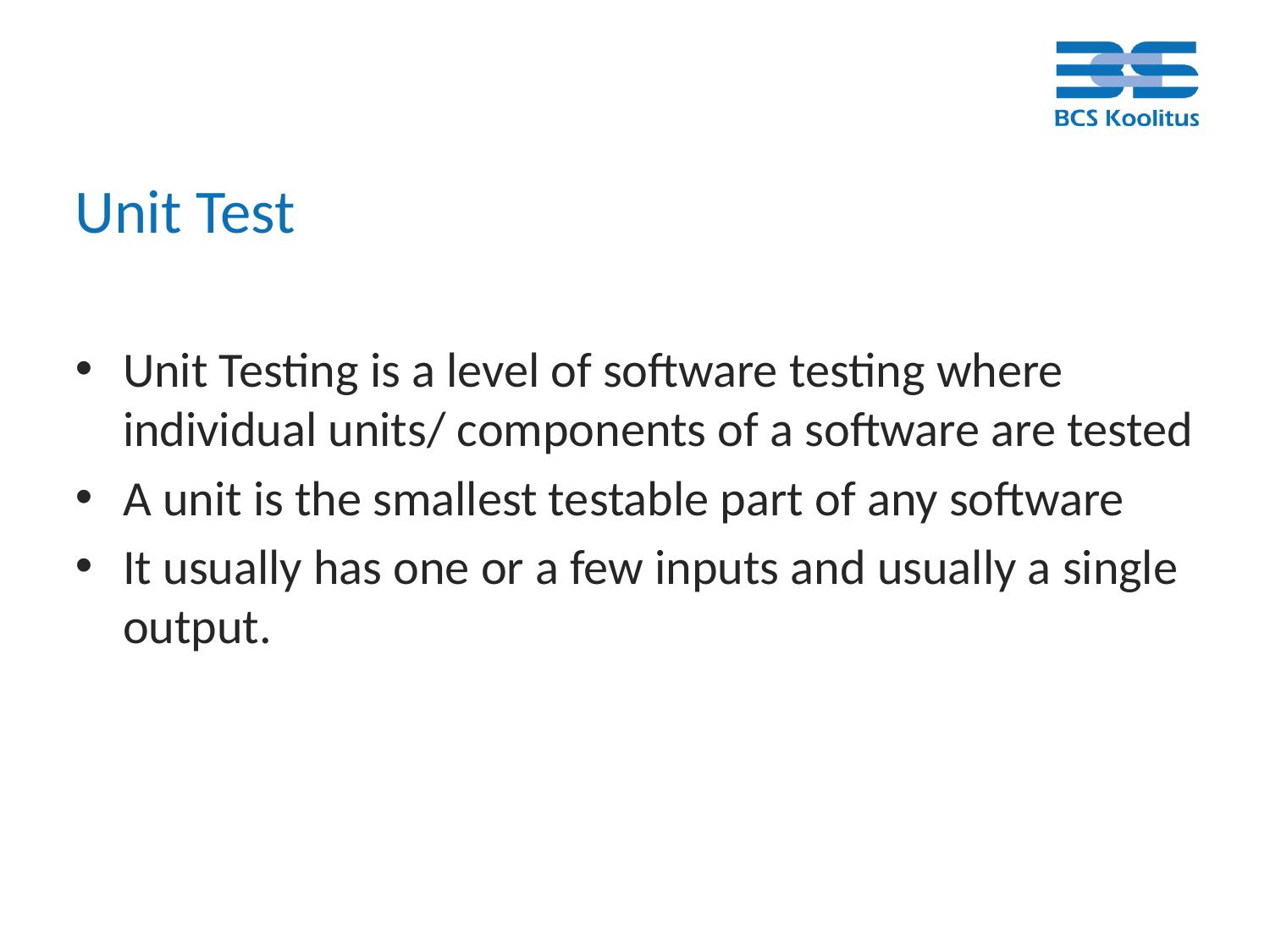

# Unit Test
Unit Testing is a level of software testing where individual units/ components of a software are tested
A unit is the smallest testable part of any software
It usually has one or a few inputs and usually a single output.